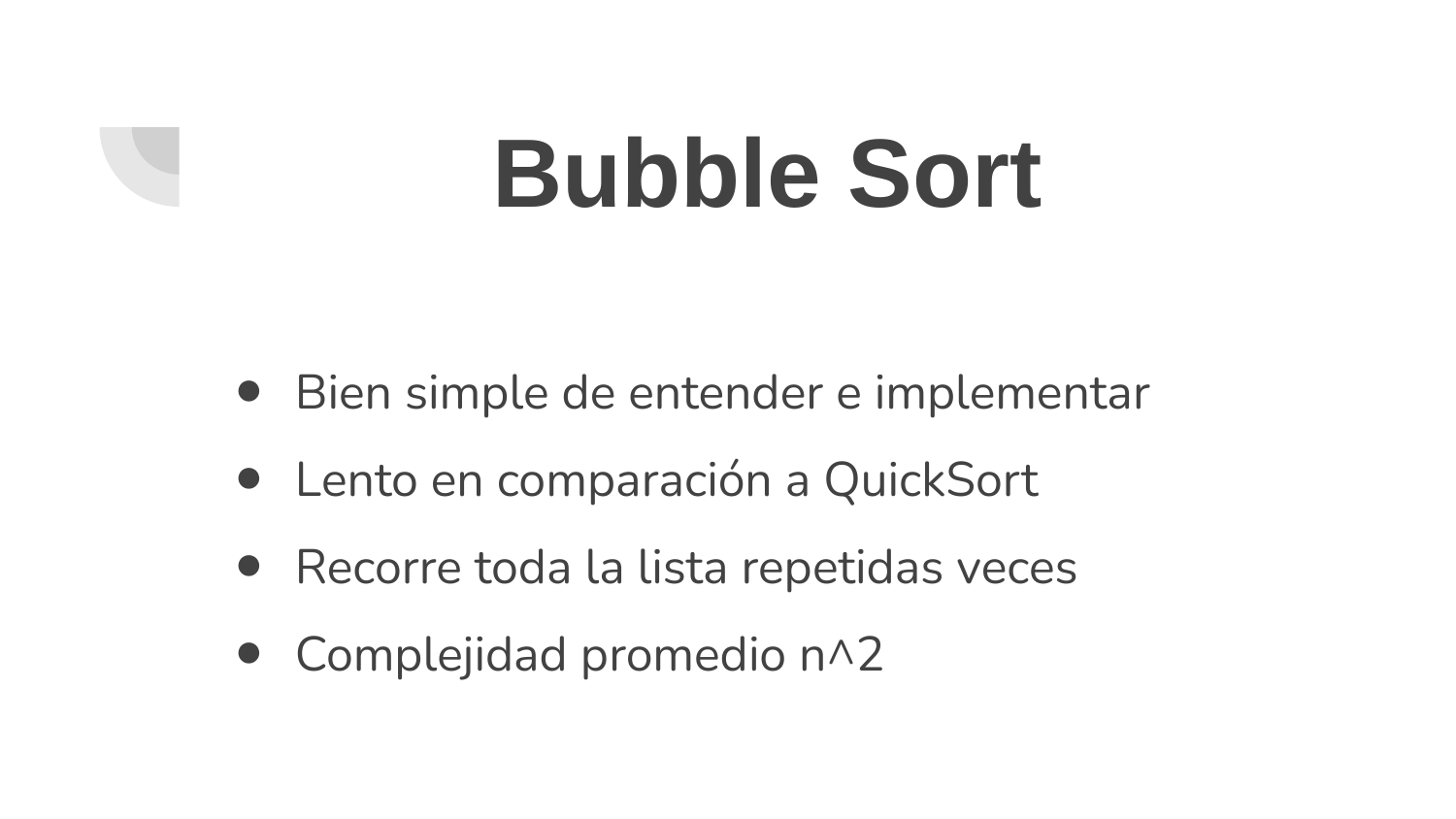

# Bubble Sort
Bien simple de entender e implementar
Lento en comparación a QuickSort
Recorre toda la lista repetidas veces
Complejidad promedio n^2